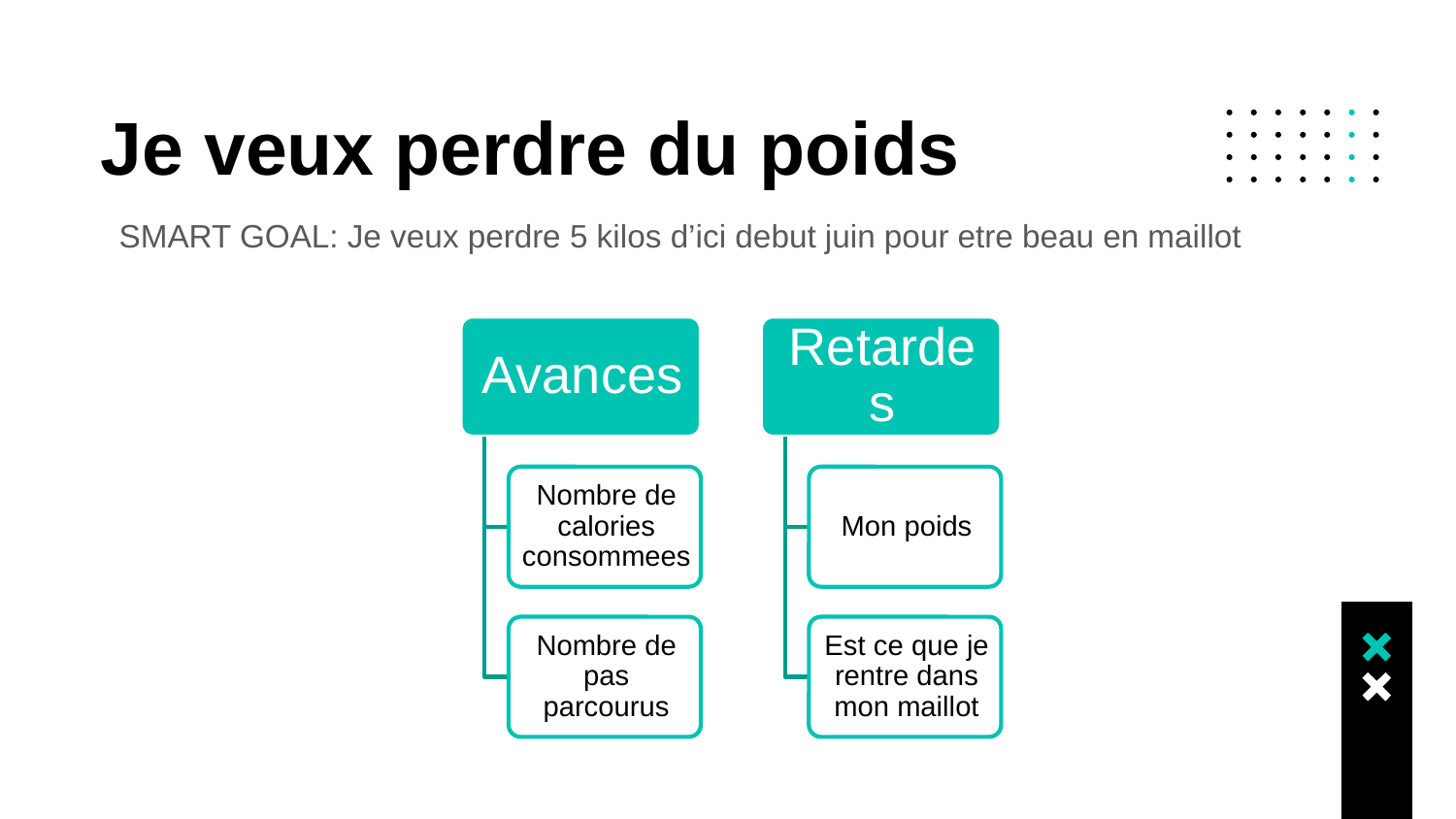

# Je veux perdre du poids
SMART GOAL: Je veux perdre 5 kilos d’ici debut juin pour etre beau en maillot
Avances
Nombre de calories consommees
Nombre de pas parcourus
Retardes
Mon poids
Est ce que je rentre dans mon maillot